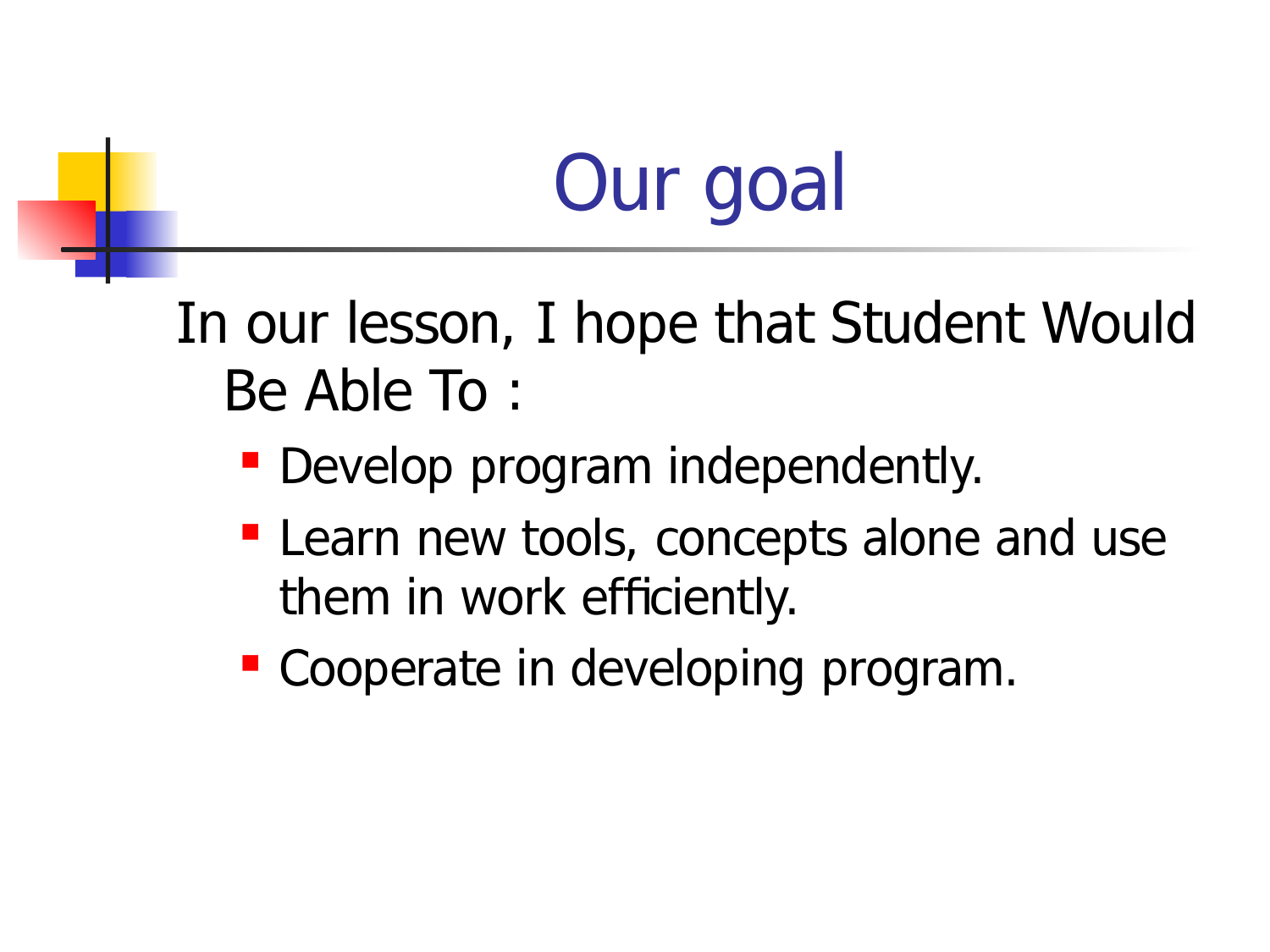

Our goal
In our lesson, I hope that Student Would Be Able To :
Develop program independently.
Learn new tools, concepts alone and use them in work efficiently.
Cooperate in developing program.